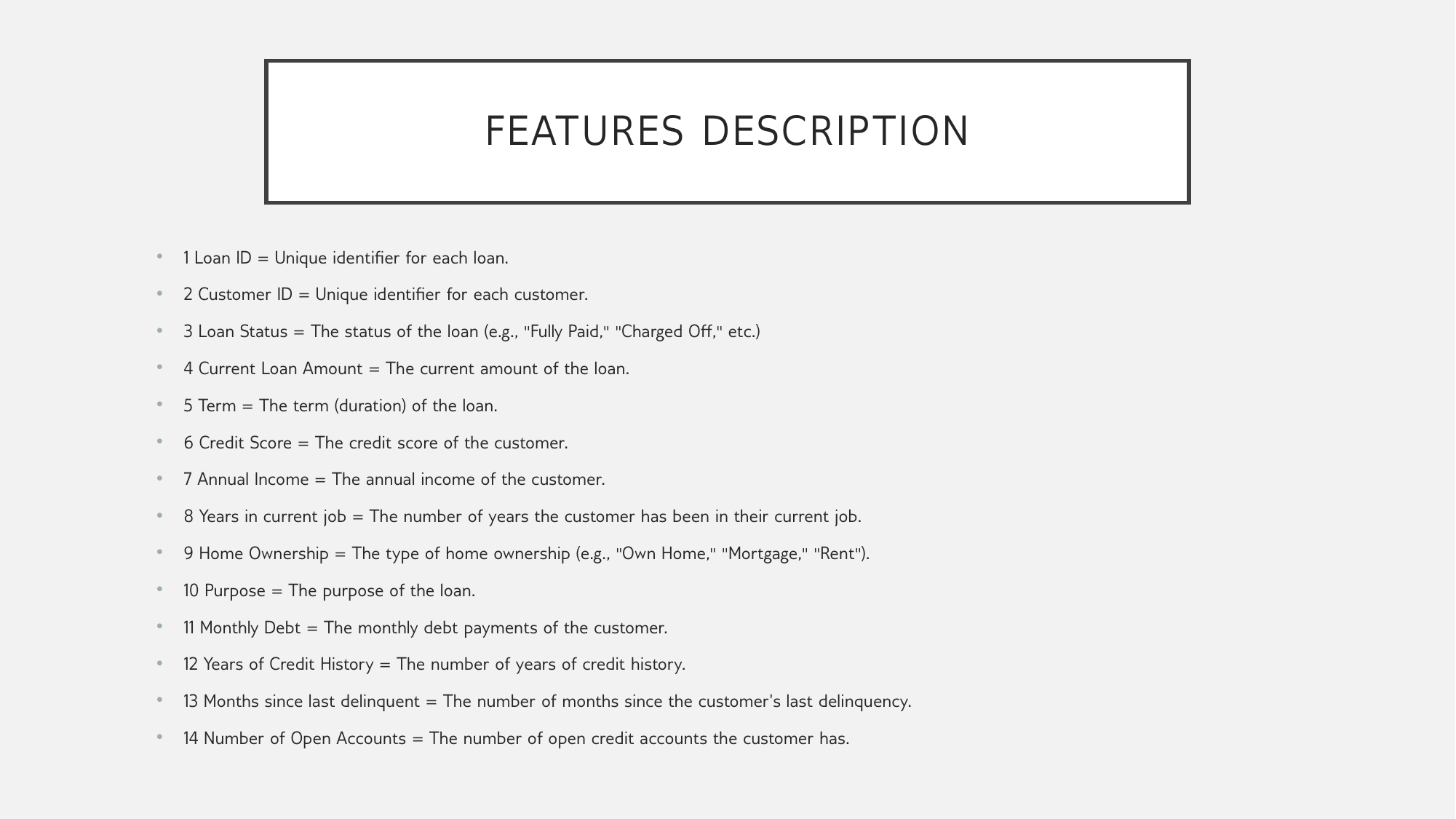

# features description
1 Loan ID = Unique identifier for each loan.
2 Customer ID = Unique identifier for each customer.
3 Loan Status = The status of the loan (e.g., "Fully Paid," "Charged Off," etc.)
4 Current Loan Amount = The current amount of the loan.
5 Term = The term (duration) of the loan.
6 Credit Score = The credit score of the customer.
7 Annual Income = The annual income of the customer.
8 Years in current job = The number of years the customer has been in their current job.
9 Home Ownership = The type of home ownership (e.g., "Own Home," "Mortgage," "Rent").
10 Purpose = The purpose of the loan.
11 Monthly Debt = The monthly debt payments of the customer.
12 Years of Credit History = The number of years of credit history.
13 Months since last delinquent = The number of months since the customer's last delinquency.
14 Number of Open Accounts = The number of open credit accounts the customer has.